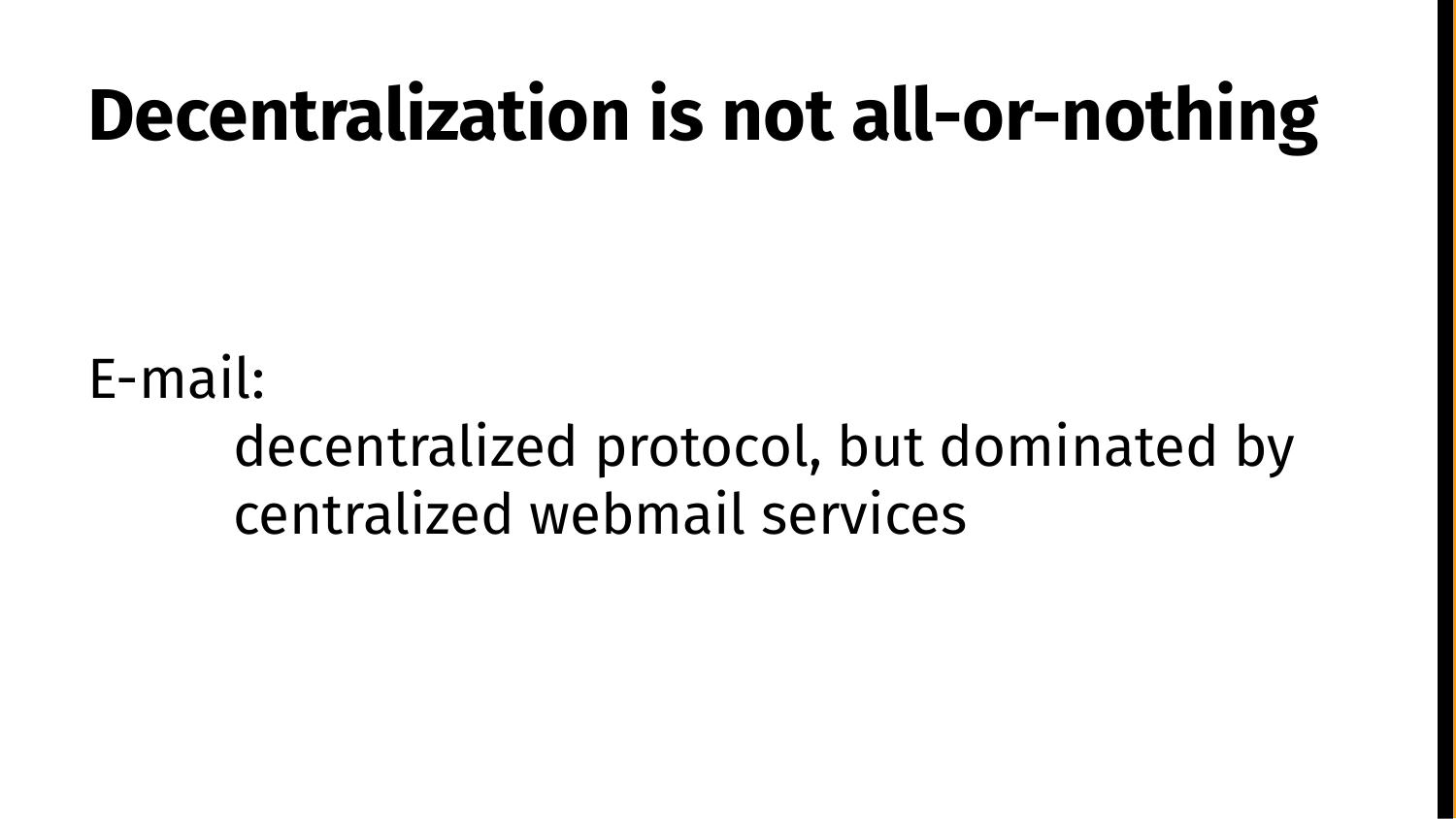

# Decentralization is not all-or-nothing

E-mail:
	decentralized protocol, but dominated by
	centralized webmail services